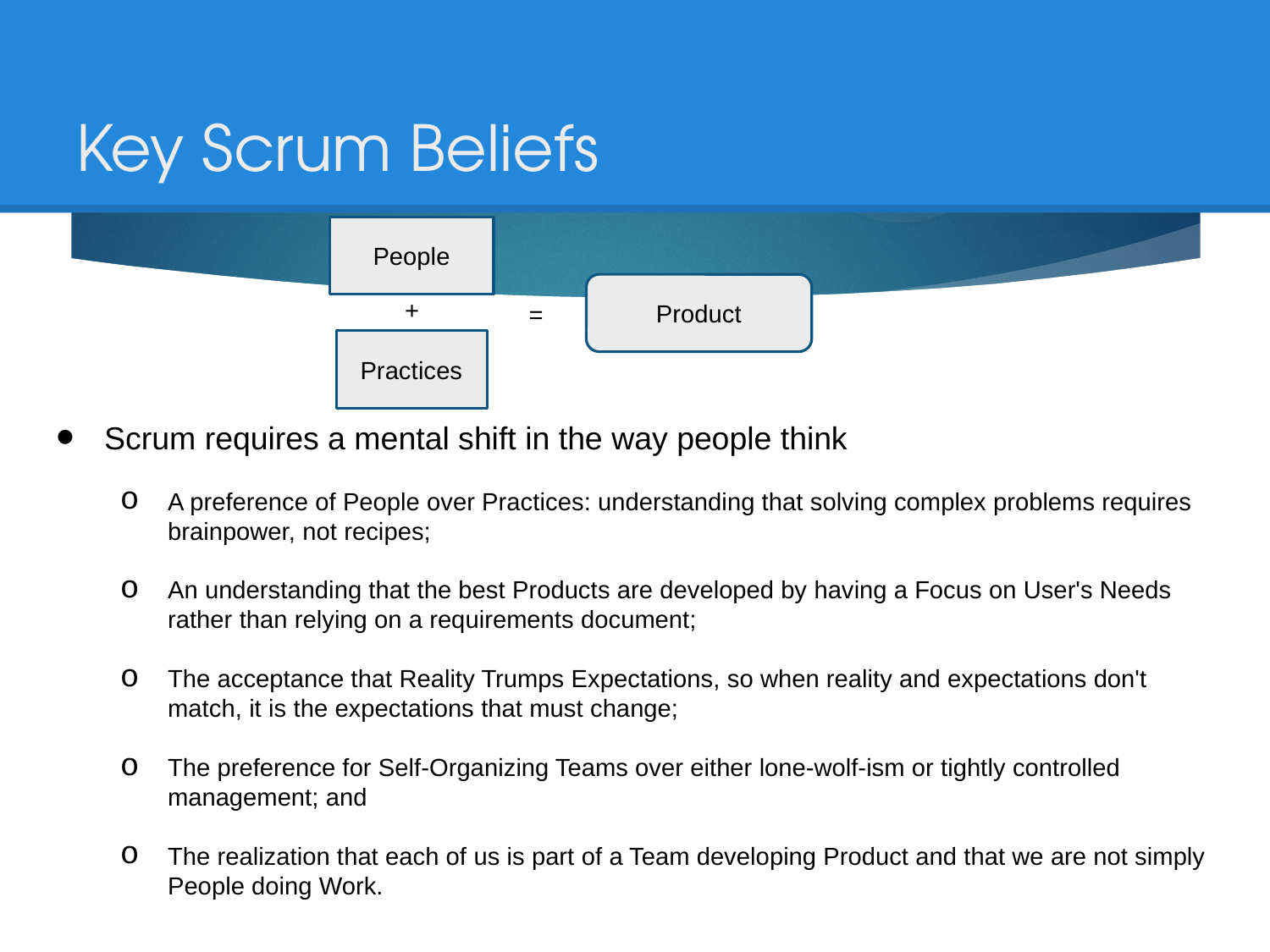

# Key Scrum Beliefs
People
Product
+
=
Practices
Scrum requires a mental shift in the way people think

A preference of People over Practices: understanding that solving complex problems requires brainpower, not recipes;

An understanding that the best Products are developed by having a Focus on User's Needs rather than relying on a requirements document;

The acceptance that Reality Trumps Expectations, so when reality and expectations don't match, it is the expectations that must change;

The preference for Self-Organizing Teams over either lone-wolf-ism or tightly controlled management; and

The realization that each of us is part of a Team developing Product and that we are not simply People doing Work.